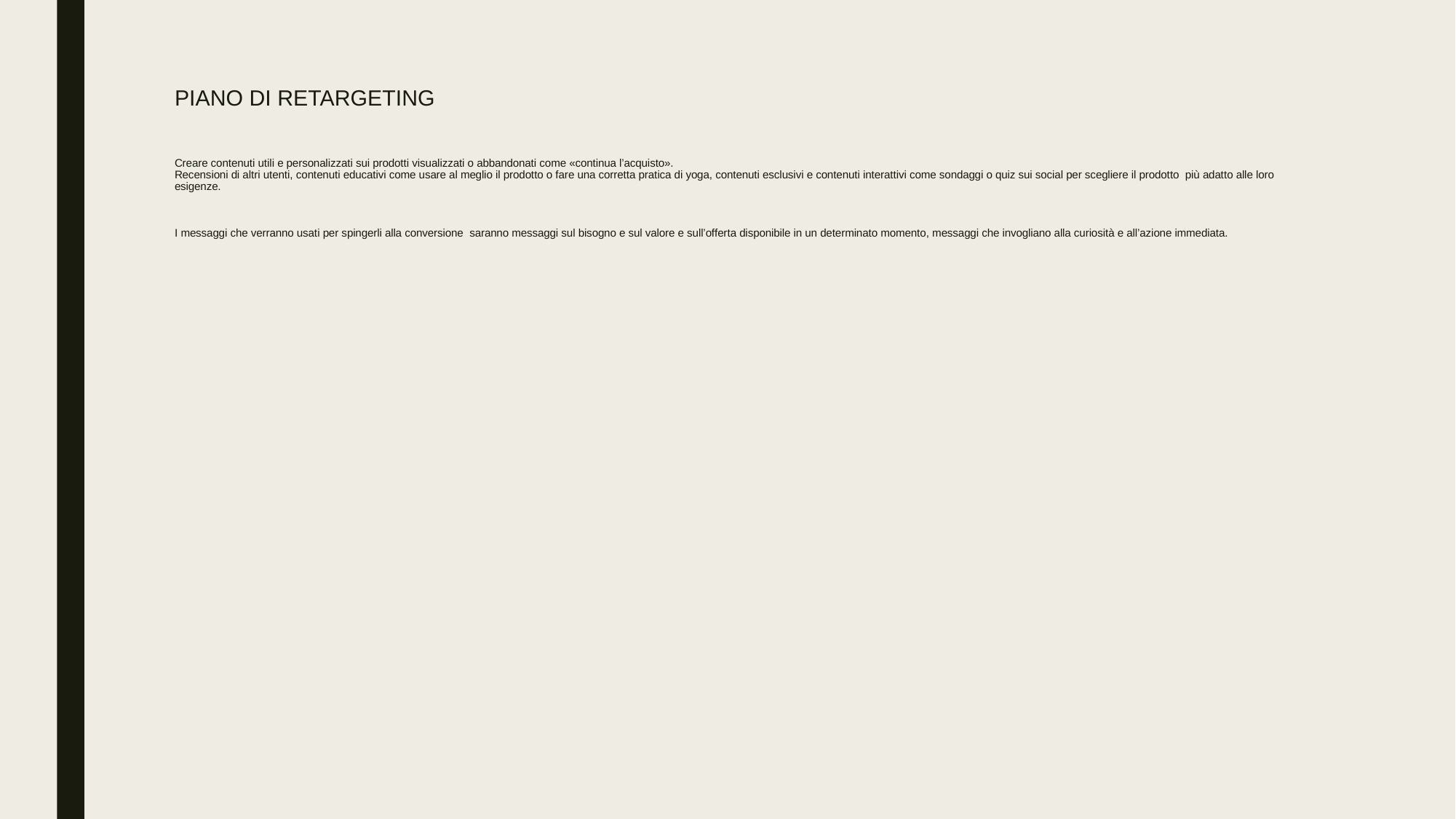

# PIANO DI RETARGETING Creare contenuti utili e personalizzati sui prodotti visualizzati o abbandonati come «continua l’acquisto». Recensioni di altri utenti, contenuti educativi come usare al meglio il prodotto o fare una corretta pratica di yoga, contenuti esclusivi e contenuti interattivi come sondaggi o quiz sui social per scegliere il prodotto  più adatto alle loro esigenze. I messaggi che verranno usati per spingerli alla conversione  saranno messaggi sul bisogno e sul valore e sull’offerta disponibile in un determinato momento, messaggi che invogliano alla curiosità e all’azione immediata.